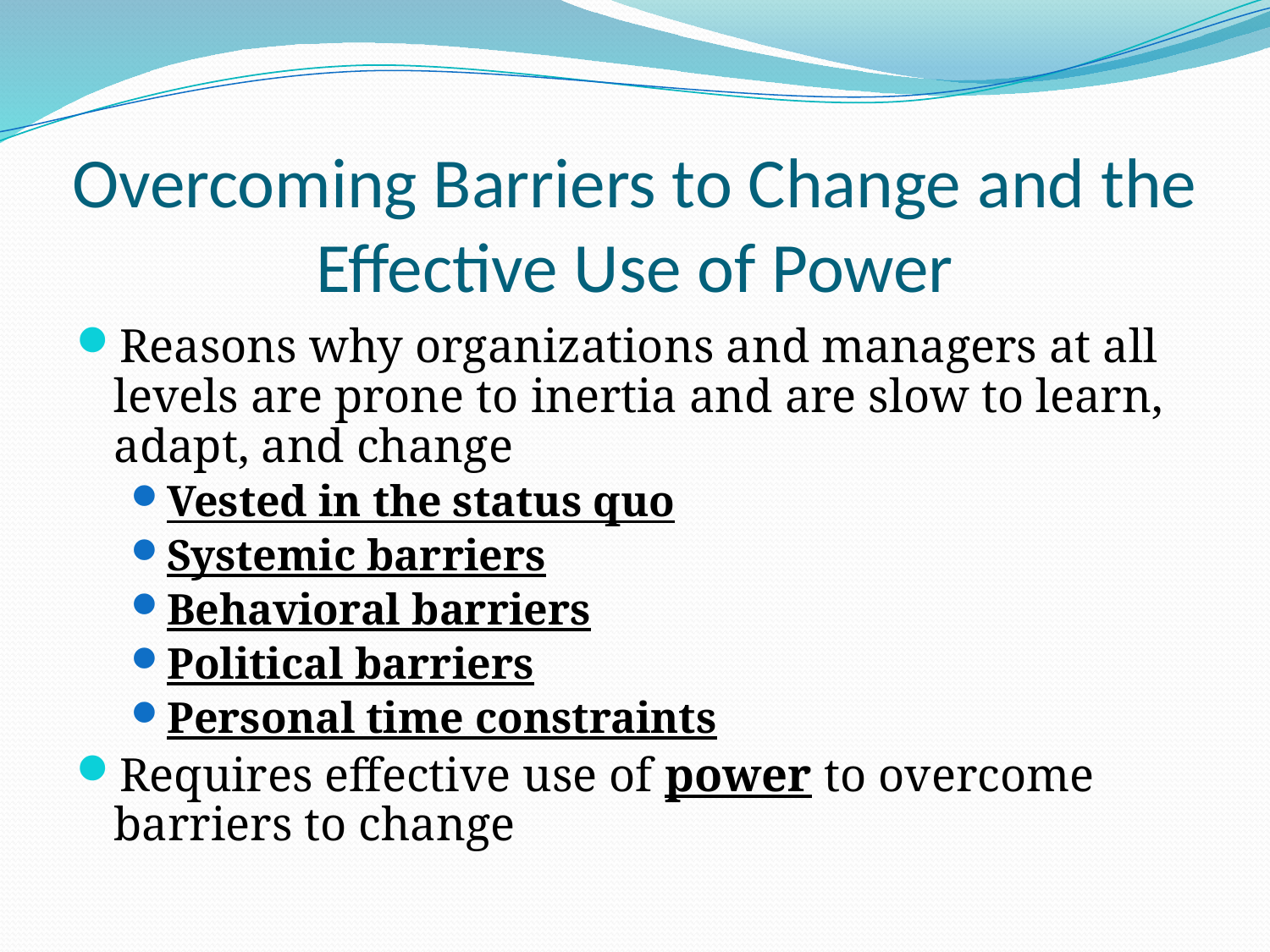

# Overcoming Barriers to Change and the Effective Use of Power
Reasons why organizations and managers at all levels are prone to inertia and are slow to learn, adapt, and change
Vested in the status quo
Systemic barriers
Behavioral barriers
Political barriers
Personal time constraints
Requires effective use of power to overcome barriers to change